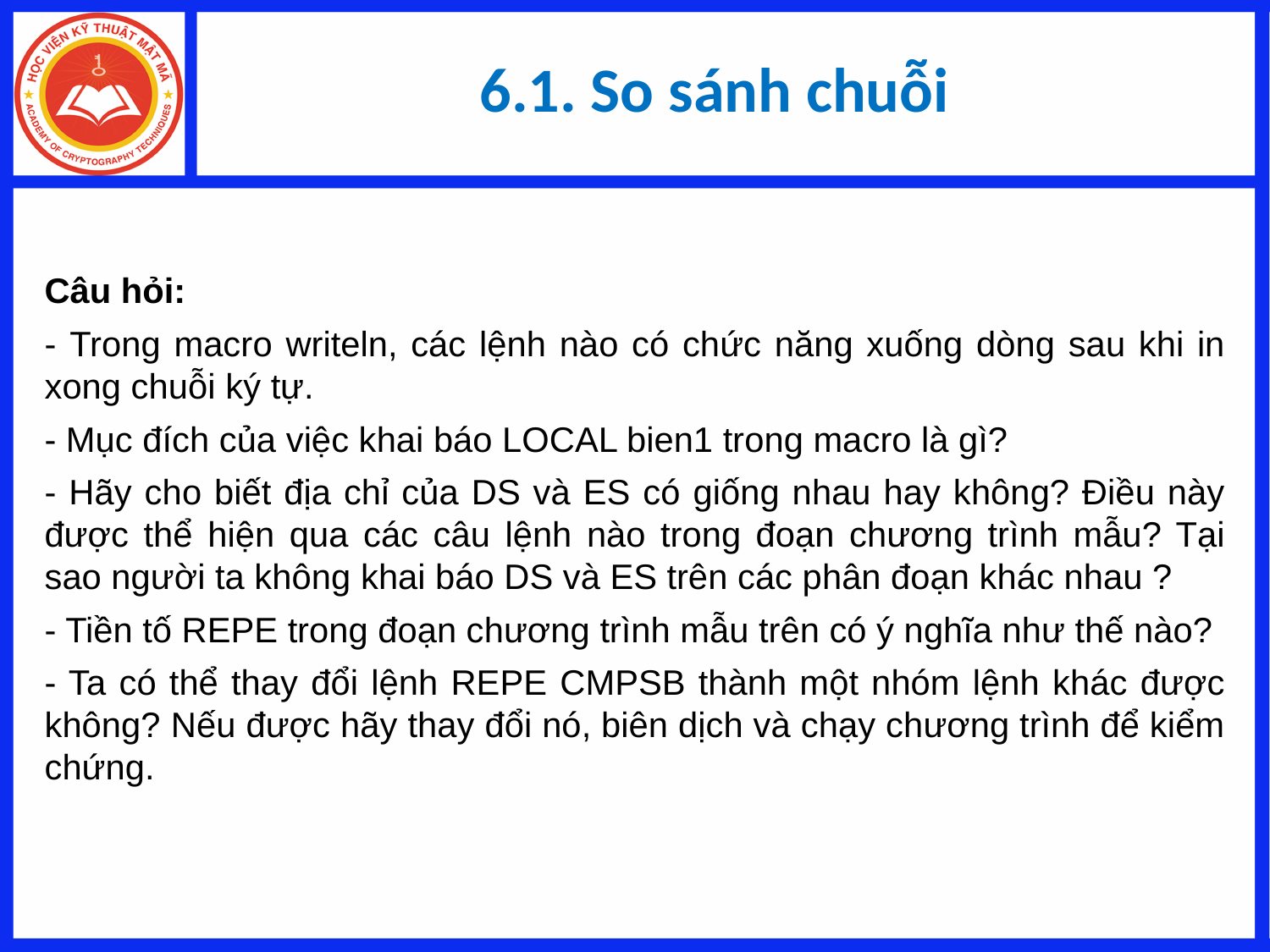

# 6.1. So sánh chuỗi
Câu hỏi:
- Trong macro writeln, các lệnh nào có chức năng xuống dòng sau khi in xong chuỗi ký tự.
- Mục đích của việc khai báo LOCAL bien1 trong macro là gì?
- Hãy cho biết địa chỉ của DS và ES có giống nhau hay không? Điều này được thể hiện qua các câu lệnh nào trong đoạn chương trình mẫu? Tại sao người ta không khai báo DS và ES trên các phân đoạn khác nhau ?
- Tiền tố REPE trong đoạn chương trình mẫu trên có ý nghĩa như thế nào?
- Ta có thể thay đổi lệnh REPE CMPSB thành một nhóm lệnh khác được không? Nếu được hãy thay đổi nó, biên dịch và chạy chương trình để kiểm chứng.